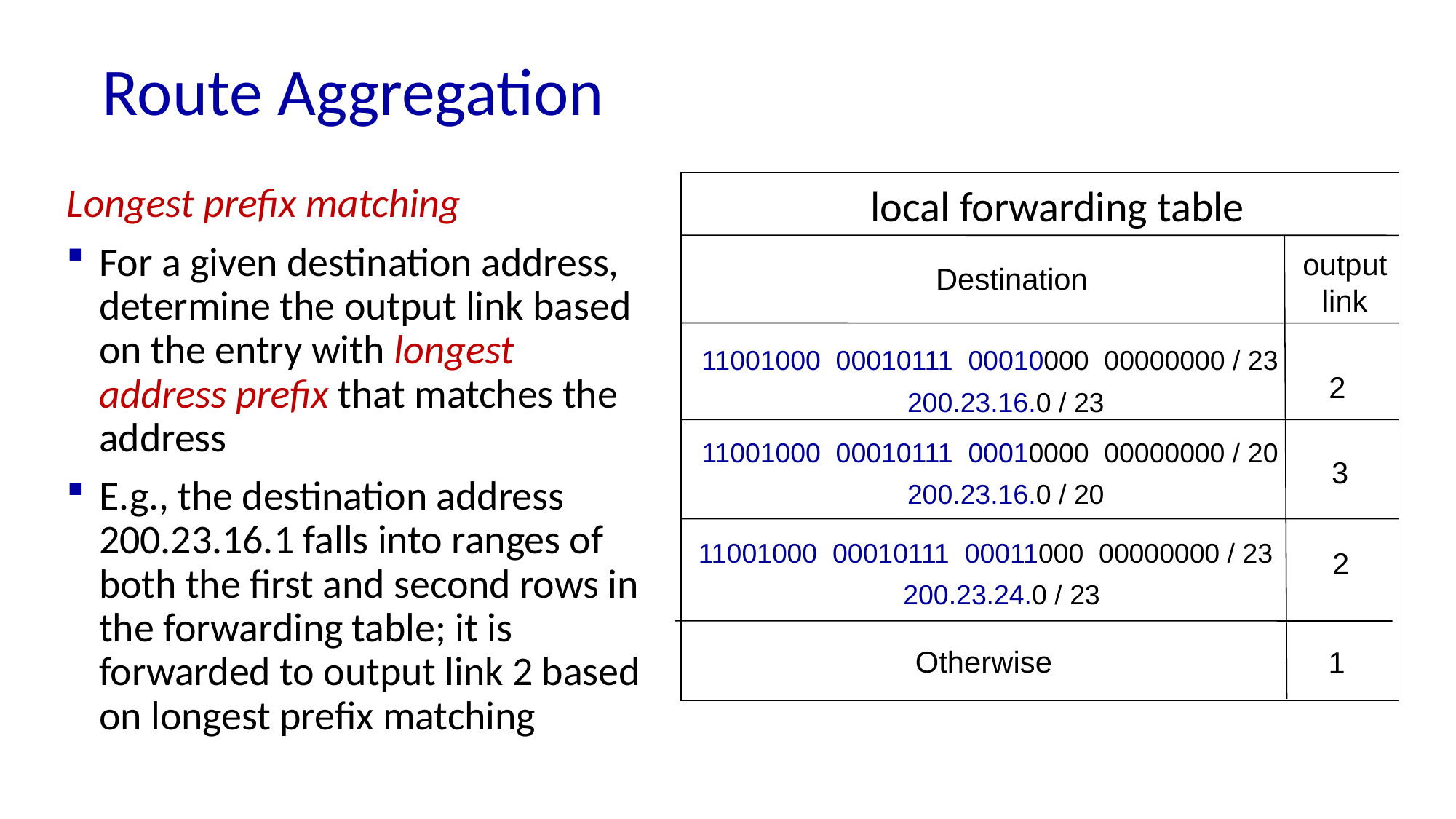

# Route Aggregation

local forwarding table
Longest prefix matching
For a given destination address, determine the output link based on the entry with longest address prefix that matches the address
E.g., the destination address 200.23.16.1 falls into ranges of both the first and second rows in the forwarding table; it is forwarded to output link 2 based on longest prefix matching

output link
Destination

11001000  00010111  00010000  00000000 / 23
2
200.23.16.0 / 23

11001000  00010111  00010000  00000000 / 20
200.23.16.0 / 20
3

11001000  00010111  00011000  00000000 / 23
200.23.24.0 / 23
2

Otherwise
1